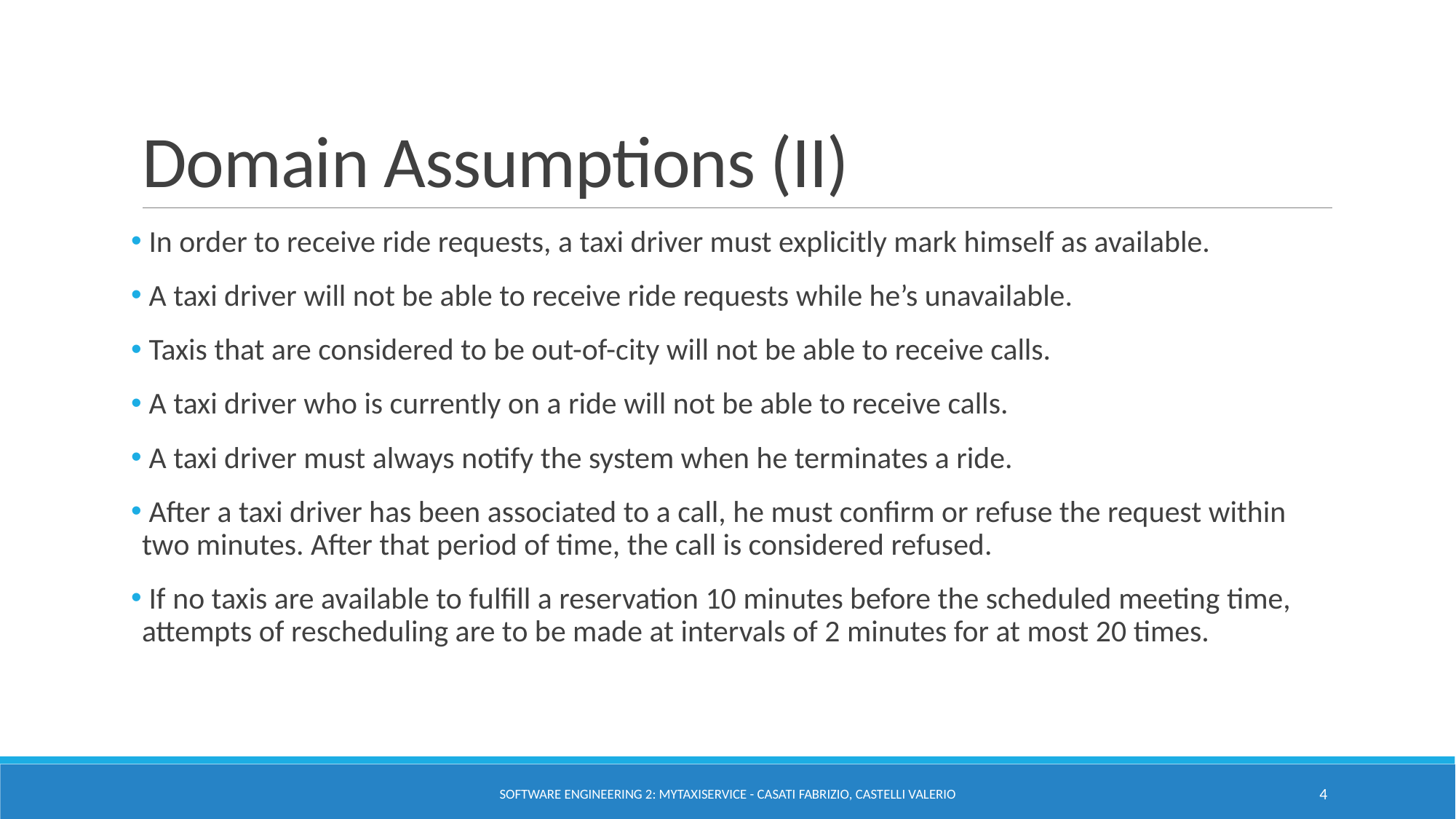

# Domain Assumptions (II)
 In order to receive ride requests, a taxi driver must explicitly mark himself as available.
 A taxi driver will not be able to receive ride requests while he’s unavailable.
 Taxis that are considered to be out-of-city will not be able to receive calls.
 A taxi driver who is currently on a ride will not be able to receive calls.
 A taxi driver must always notify the system when he terminates a ride.
 After a taxi driver has been associated to a call, he must confirm or refuse the request within two minutes. After that period of time, the call is considered refused.
 If no taxis are available to fulfill a reservation 10 minutes before the scheduled meeting time, attempts of rescheduling are to be made at intervals of 2 minutes for at most 20 times.
Software Engineering 2: myTaxiService - Casati Fabrizio, Castelli Valerio
4